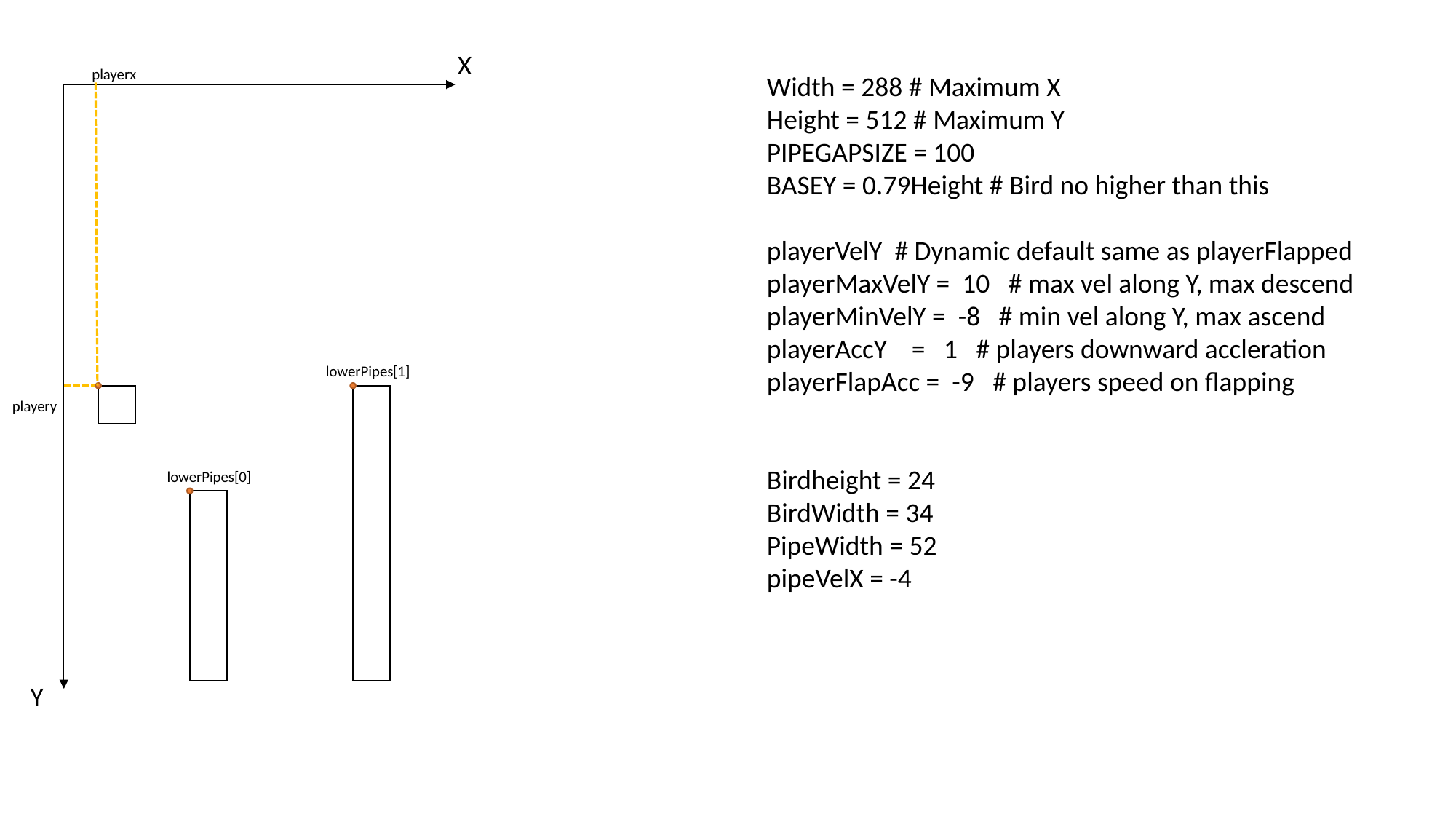

X
playerx
Width = 288 # Maximum X
Height = 512 # Maximum Y
PIPEGAPSIZE = 100
BASEY = 0.79Height # Bird no higher than this

playerVelY  # Dynamic default same as playerFlapped
playerMaxVelY =  10   # max vel along Y, max descend playerMinVelY =  -8   # min vel along Y, max ascend playerAccY    =   1   # players downward accleration
playerFlapAcc =  -9   # players speed on flapping

Birdheight = 24
BirdWidth = 34
PipeWidth = 52
pipeVelX = -4

lowerPipes[1]

playery
lowerPipes[0]

Y